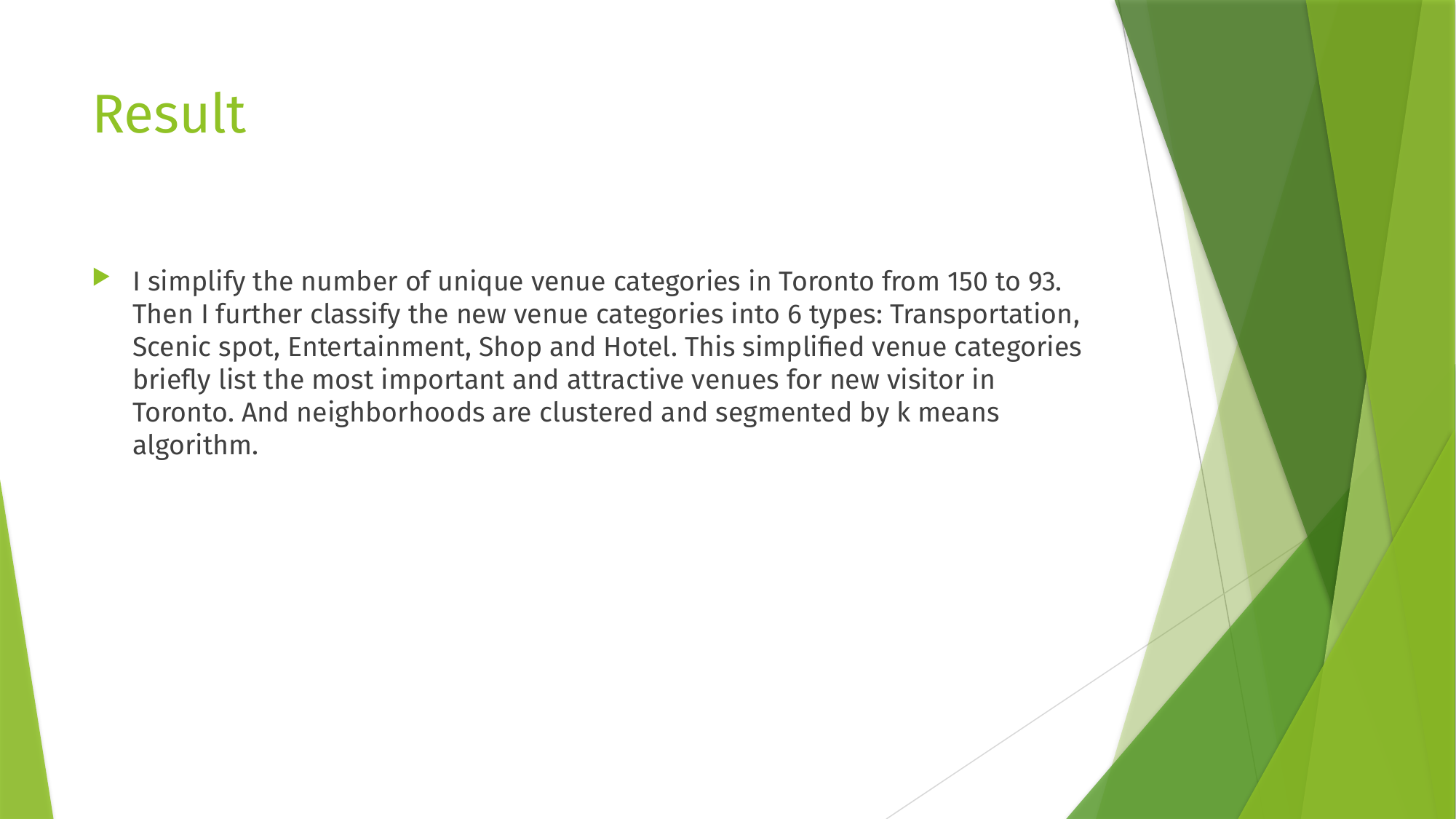

# Result
I simplify the number of unique venue categories in Toronto from 150 to 93. Then I further classify the new venue categories into 6 types: Transportation, Scenic spot, Entertainment, Shop and Hotel. This simplified venue categories briefly list the most important and attractive venues for new visitor in Toronto. And neighborhoods are clustered and segmented by k means algorithm.